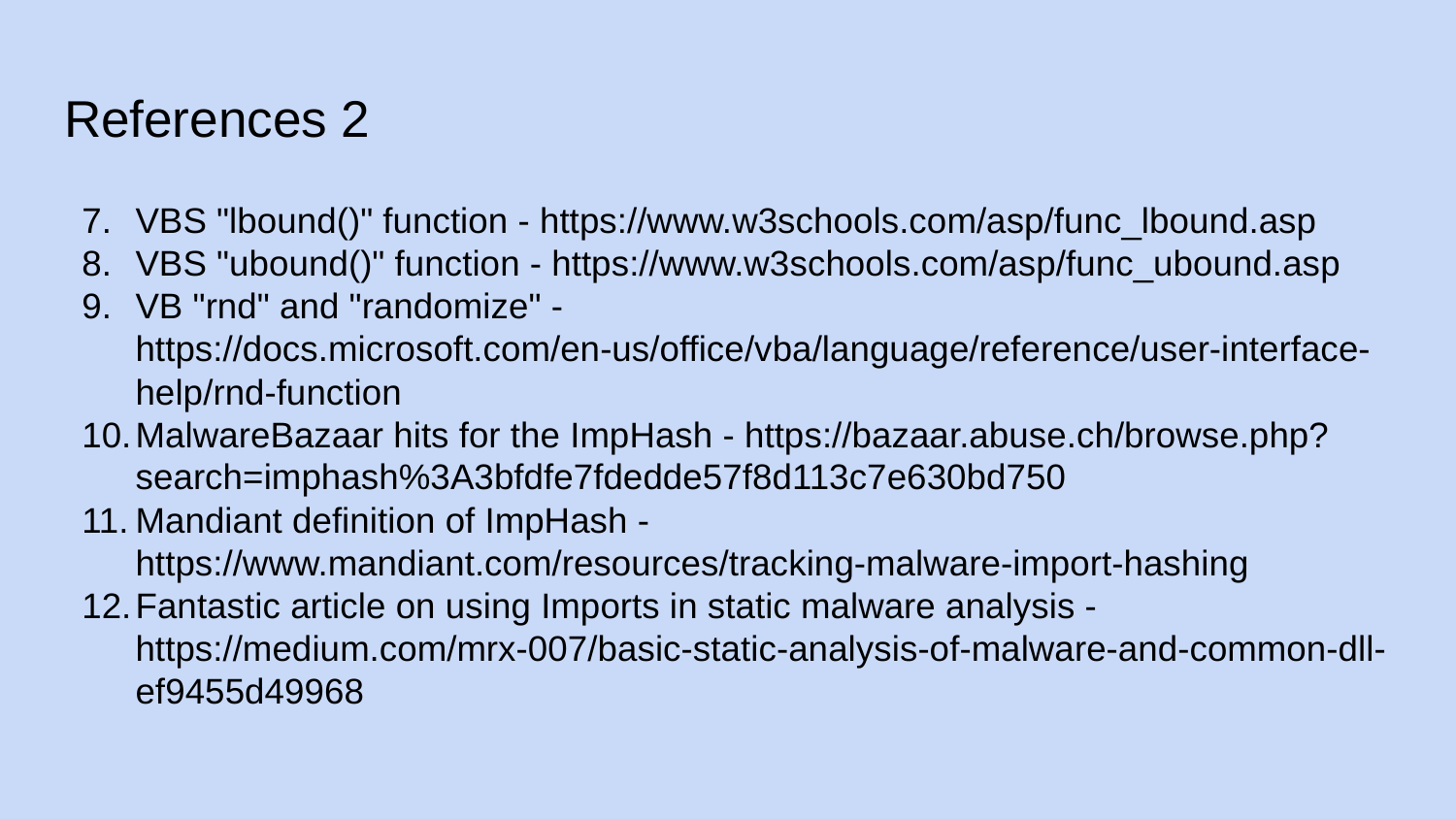

# References 2
VBS "lbound()" function - https://www.w3schools.com/asp/func_lbound.asp
VBS "ubound()" function - https://www.w3schools.com/asp/func_ubound.asp
VB "rnd" and "randomize" - https://docs.microsoft.com/en-us/office/vba/language/reference/user-interface-help/rnd-function
MalwareBazaar hits for the ImpHash - https://bazaar.abuse.ch/browse.php?search=imphash%3A3bfdfe7fdedde57f8d113c7e630bd750
Mandiant definition of ImpHash - https://www.mandiant.com/resources/tracking-malware-import-hashing
Fantastic article on using Imports in static malware analysis - https://medium.com/mrx-007/basic-static-analysis-of-malware-and-common-dll-ef9455d49968